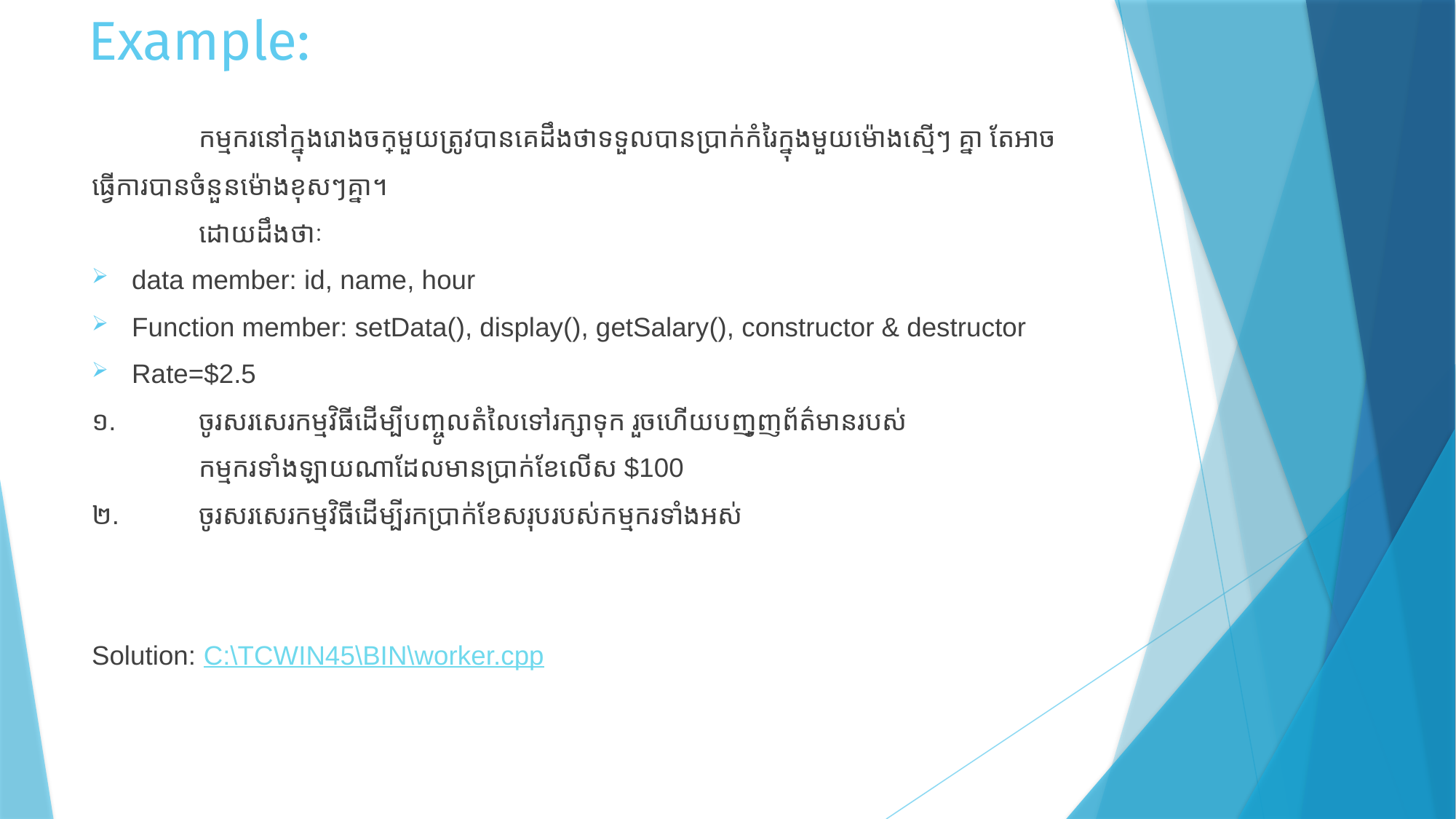

# Example:
	កម្មករនៅក្នុងរោងចក្រមួយត្រូវបានគេដឹងថាទទួលបានប្រាក់កំរៃក្នុងមួយម៉ោងស្មើៗ គ្នា តែអាចធ្វើការបានចំនួនម៉ោងខុសៗគ្នា។
	ដោយដឹងថាៈ
data member: id, name, hour
Function member: setData(), display(), getSalary(), constructor & destructor
Rate=$2.5
១.	ចូរសរសេរកម្មវិធីដើម្បីបញ្ចូលតំលៃទៅរក្សាទុក រួចហើយបញ្ចេញព័ត៌មានរបស់
	កម្មករ​ទាំងឡាយណាដែលមានប្រាក់ខែលើស $100
២.	ចូរសរសេរកម្មវិធីដើម្បីរកប្រាក់ខែសរុបរបស់កម្មករទាំងអស់

Solution: C:\TCWIN45\BIN\worker.cpp